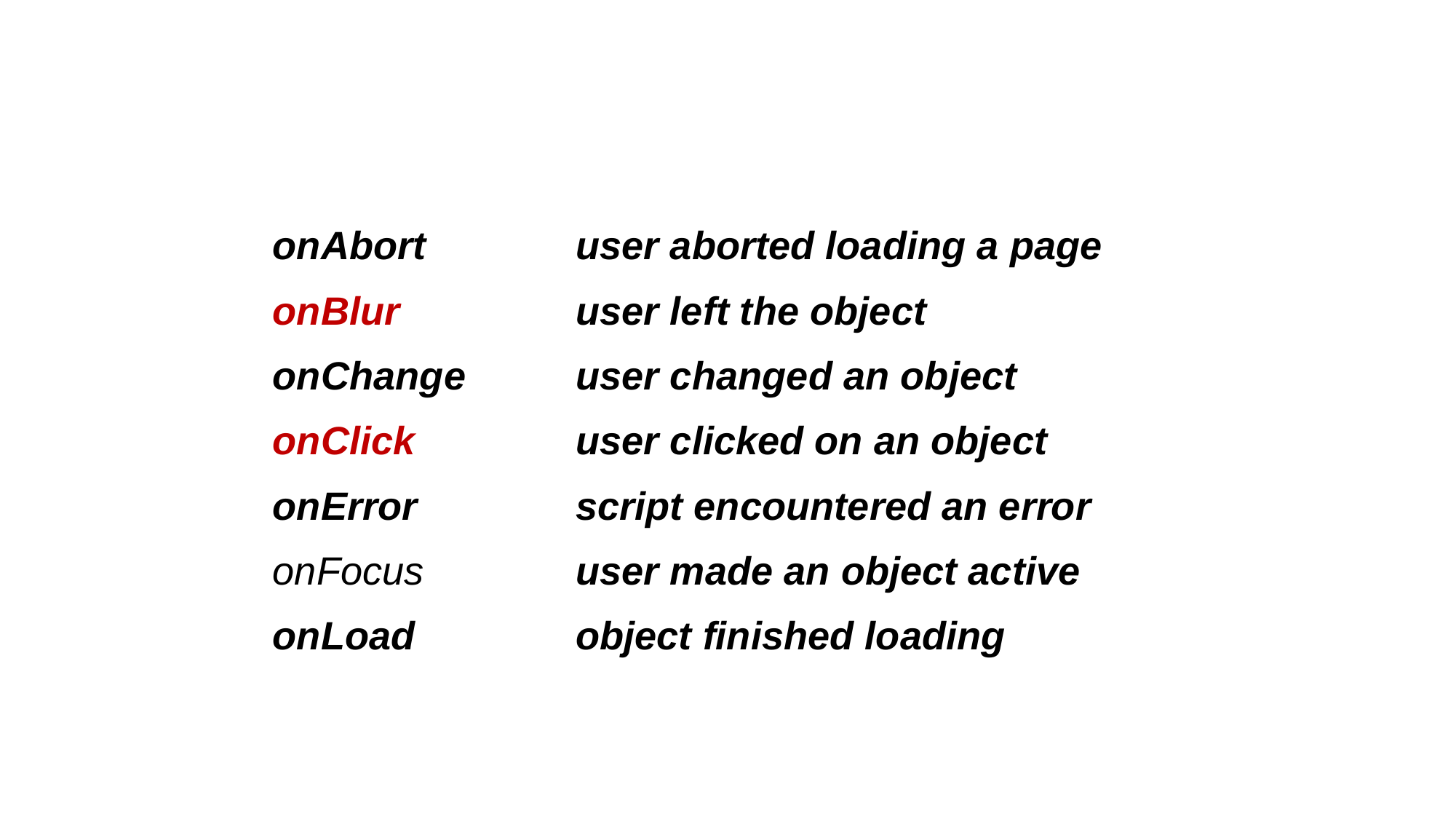

| Attribute | The event occurs when... |
| --- | --- |
| onAbort | user aborted loading a page |
| onBlur | user left the object |
| onChange | user changed an object |
| onClick | user clicked on an object |
| onError | script encountered an error |
| onFocus | user made an object active |
| onLoad | object finished loading |